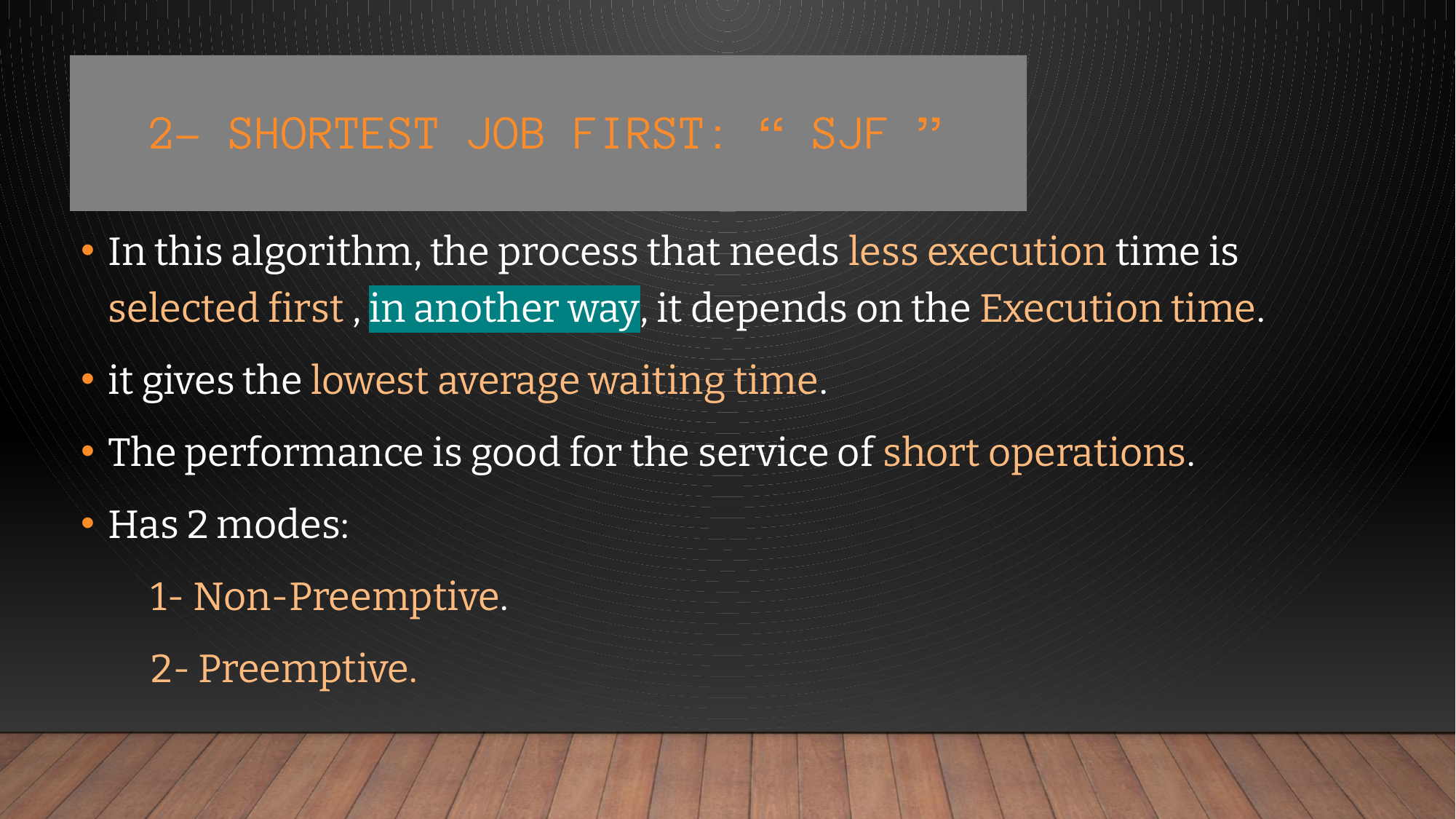

# 2- Shortest job first: “ Sjf ”
In this algorithm, the process that needs less execution time is selected first , in another way, it depends on the Execution time.
it gives the lowest average waiting time.
The performance is good for the service of short operations.
Has 2 modes:
         1- Non-Preemptive.
         2- Preemptive.